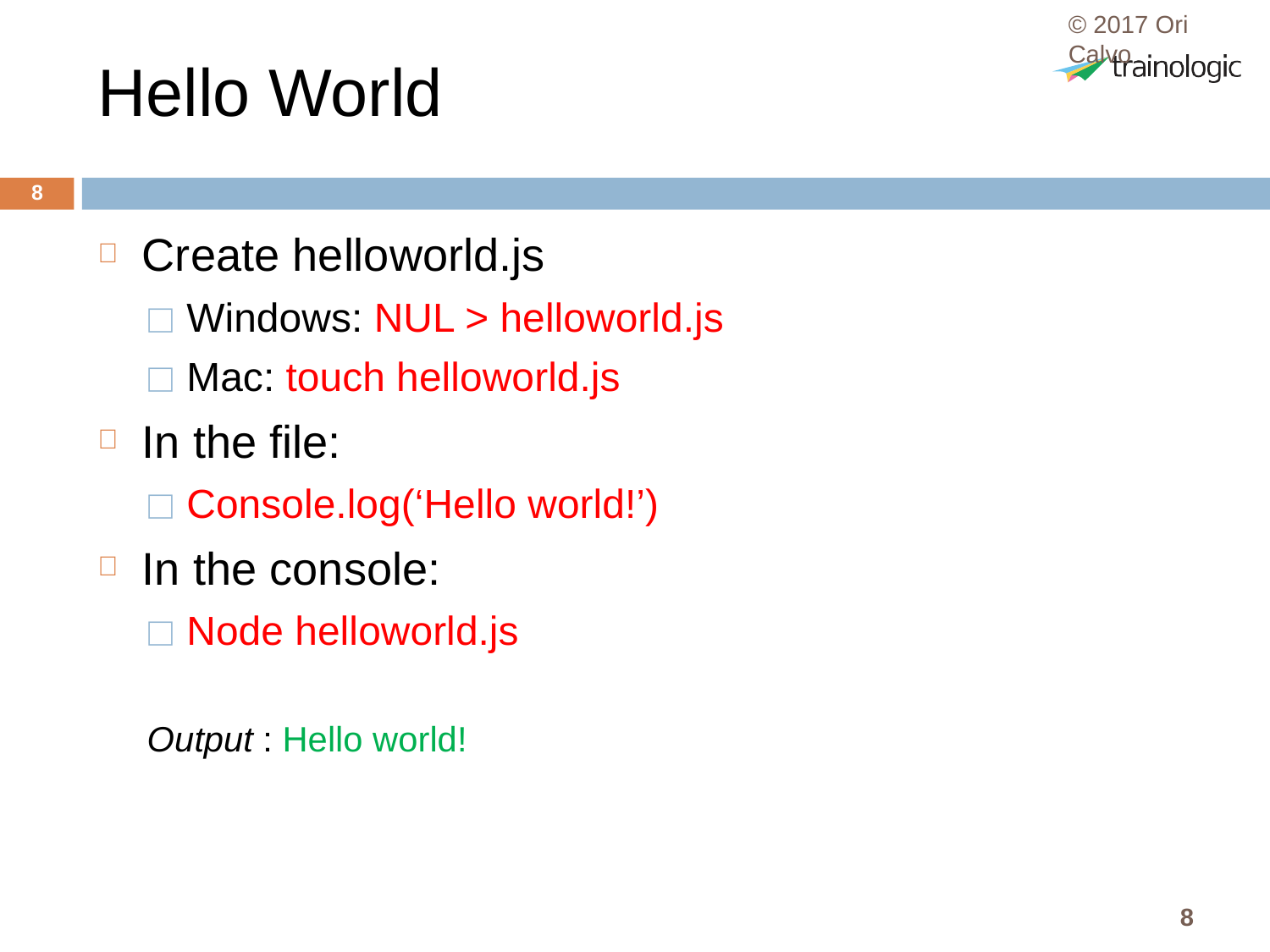

© 2017 Ori Calvo
# Hello World
8
Create helloworld.js
Windows: NUL > helloworld.js
Mac: touch helloworld.js
In the file:
Console.log(‘Hello world!’)
In the console:
Node helloworld.js

Output : Hello world!
8